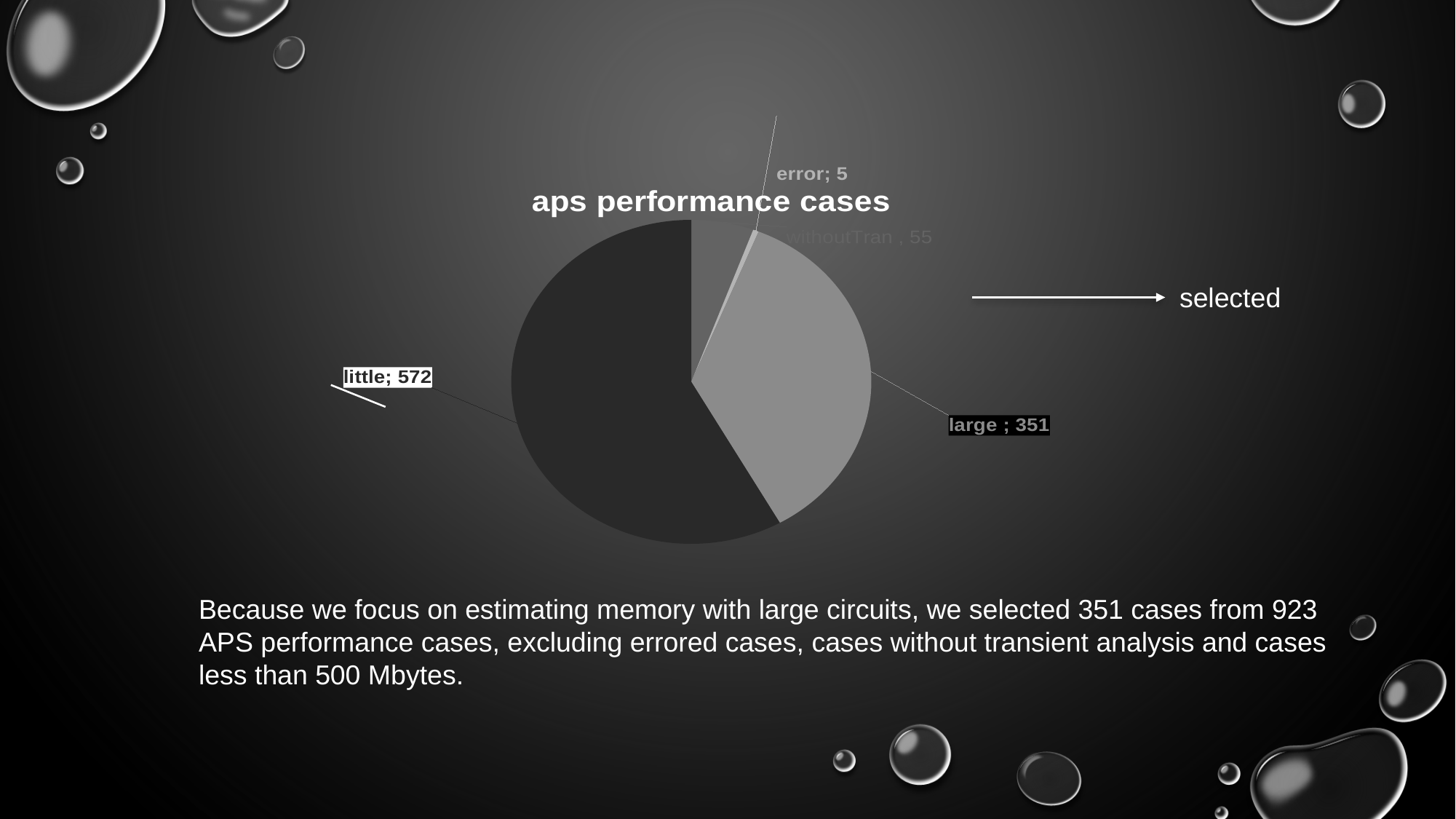

[unsupported chart]

selected
Because we focus on estimating memory with large circuits, we selected 351 cases from 923 APS performance cases, excluding errored cases, cases without transient analysis and cases less than 500 Mbytes.